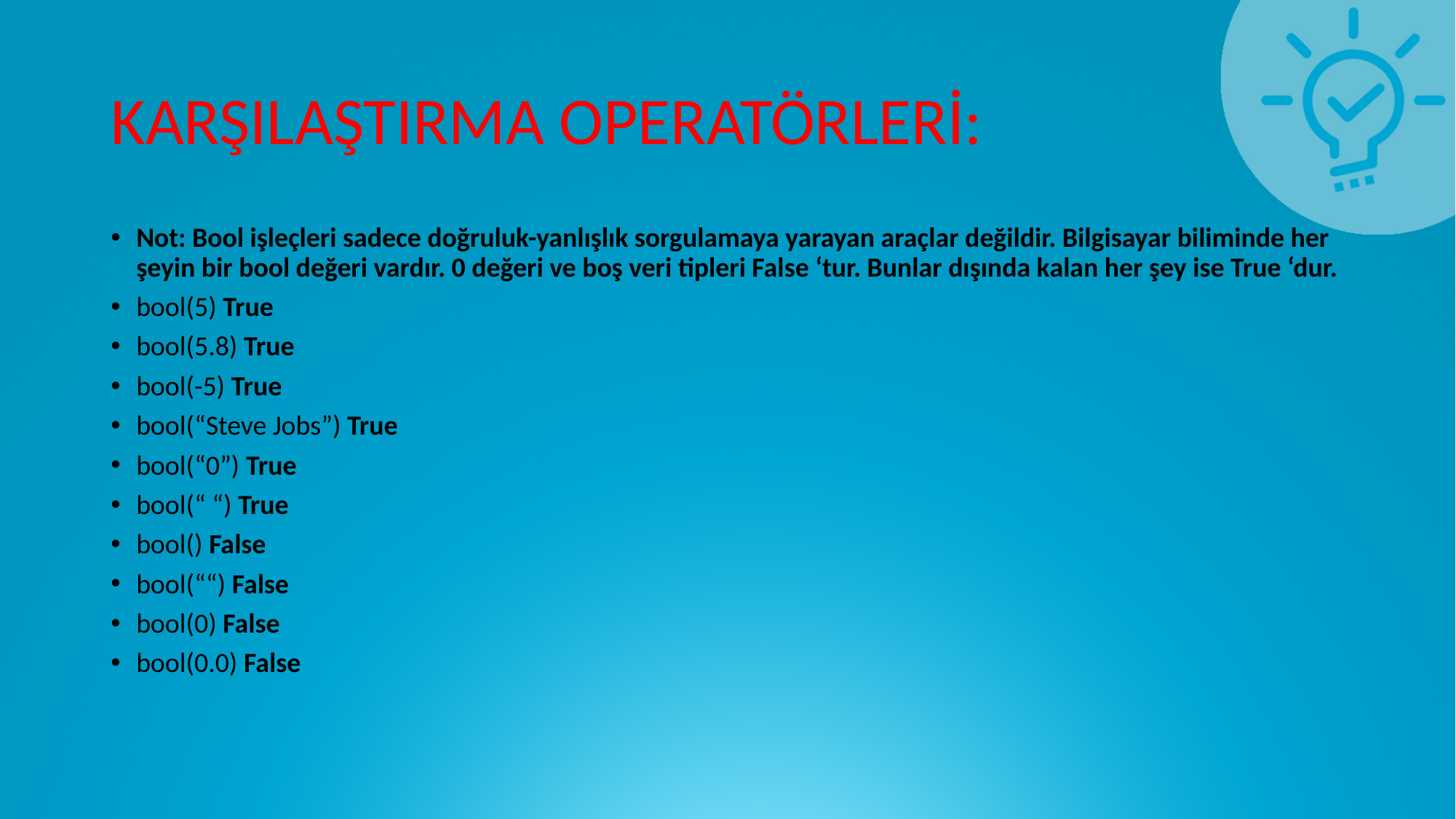

# KARŞILAŞTIRMA OPERATÖRLERİ:
Not: Bool işleçleri sadece doğruluk-yanlışlık sorgulamaya yarayan araçlar değildir. Bilgisayar biliminde her şeyin bir bool değeri vardır. 0 değeri ve boş veri tipleri False ‘tur. Bunlar dışında kalan her şey ise True ‘dur.
bool(5) True
bool(5.8) True
bool(-5) True
bool(“Steve Jobs”) True
bool(“0”) True
bool(“ “) True
bool() False
bool(““) False
bool(0) False
bool(0.0) False